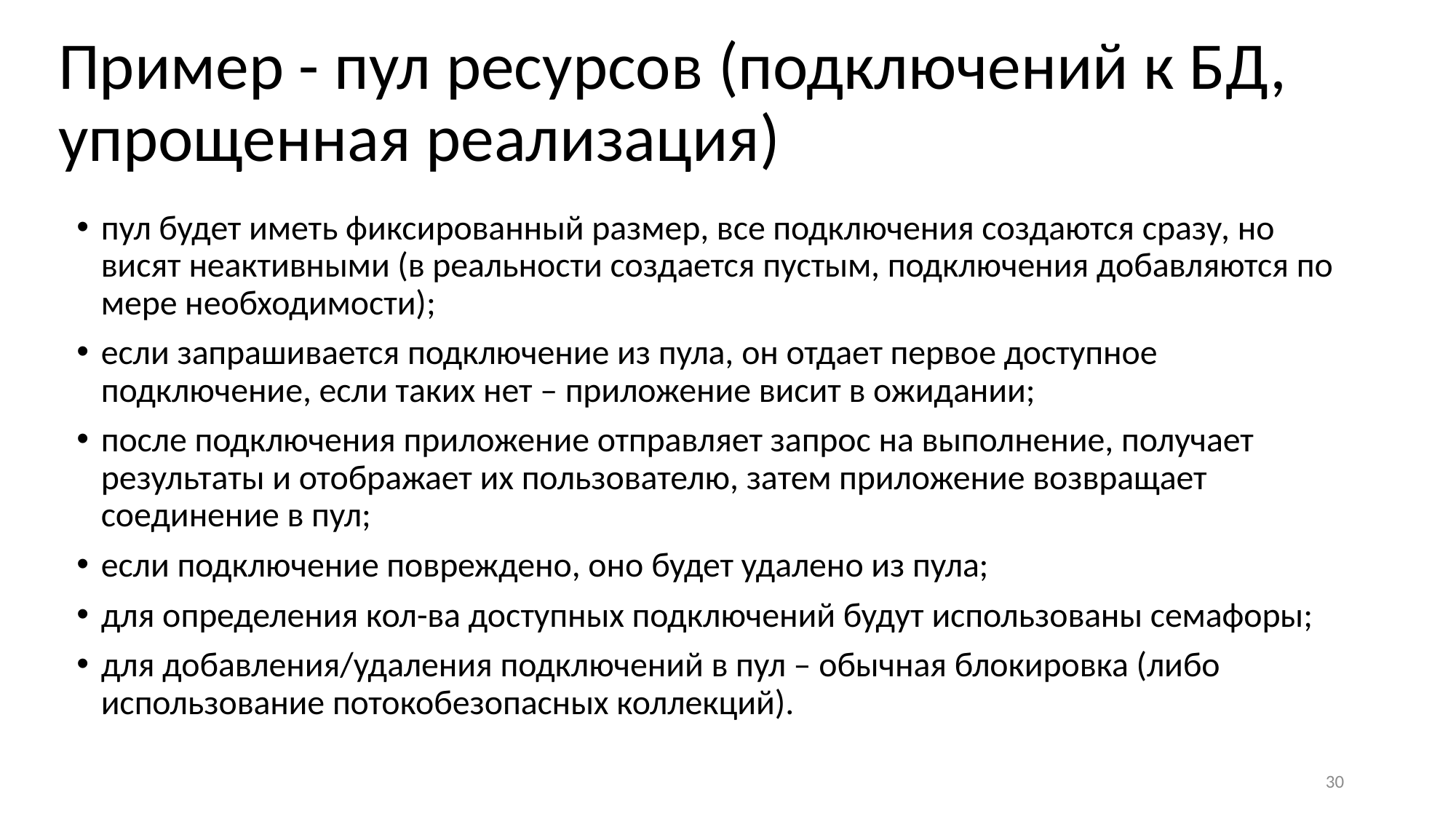

# Пример - пул ресурсов (подключений к БД, упрощенная реализация)
пул будет иметь фиксированный размер, все подключения создаются сразу, но висят неактивными (в реальности создается пустым, подключения добавляются по мере необходимости);
если запрашивается подключение из пула, он отдает первое доступное подключение, если таких нет – приложение висит в ожидании;
после подключения приложение отправляет запрос на выполнение, получает результаты и отображает их пользователю, затем приложение возвращает соединение в пул;
если подключение повреждено, оно будет удалено из пула;
для определения кол-ва доступных подключений будут использованы семафоры;
для добавления/удаления подключений в пул – обычная блокировка (либо использование потокобезопасных коллекций).
30